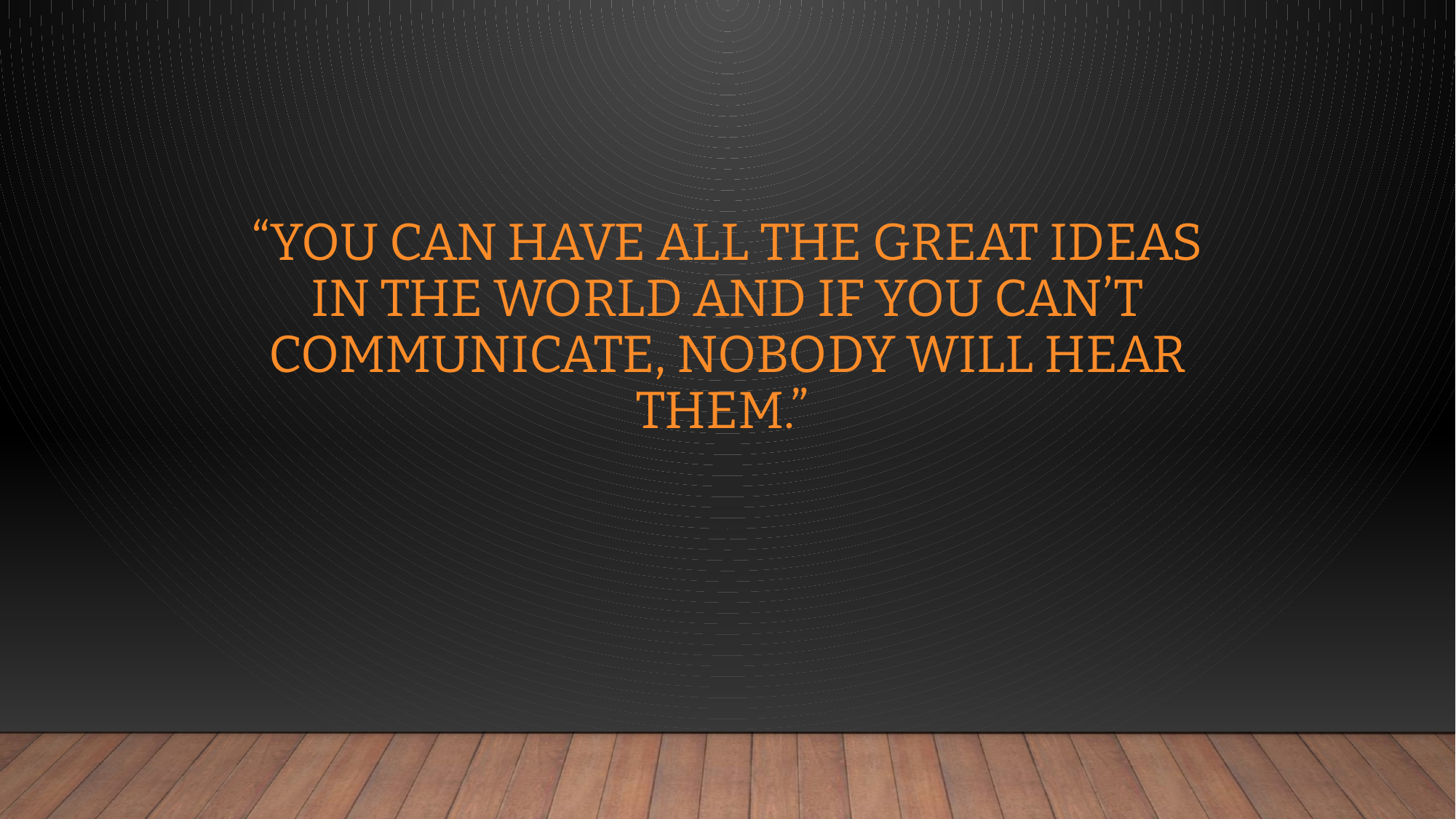

# “You can have all the great ideas in the world and if you can’t communicate, nobody will hear them.”